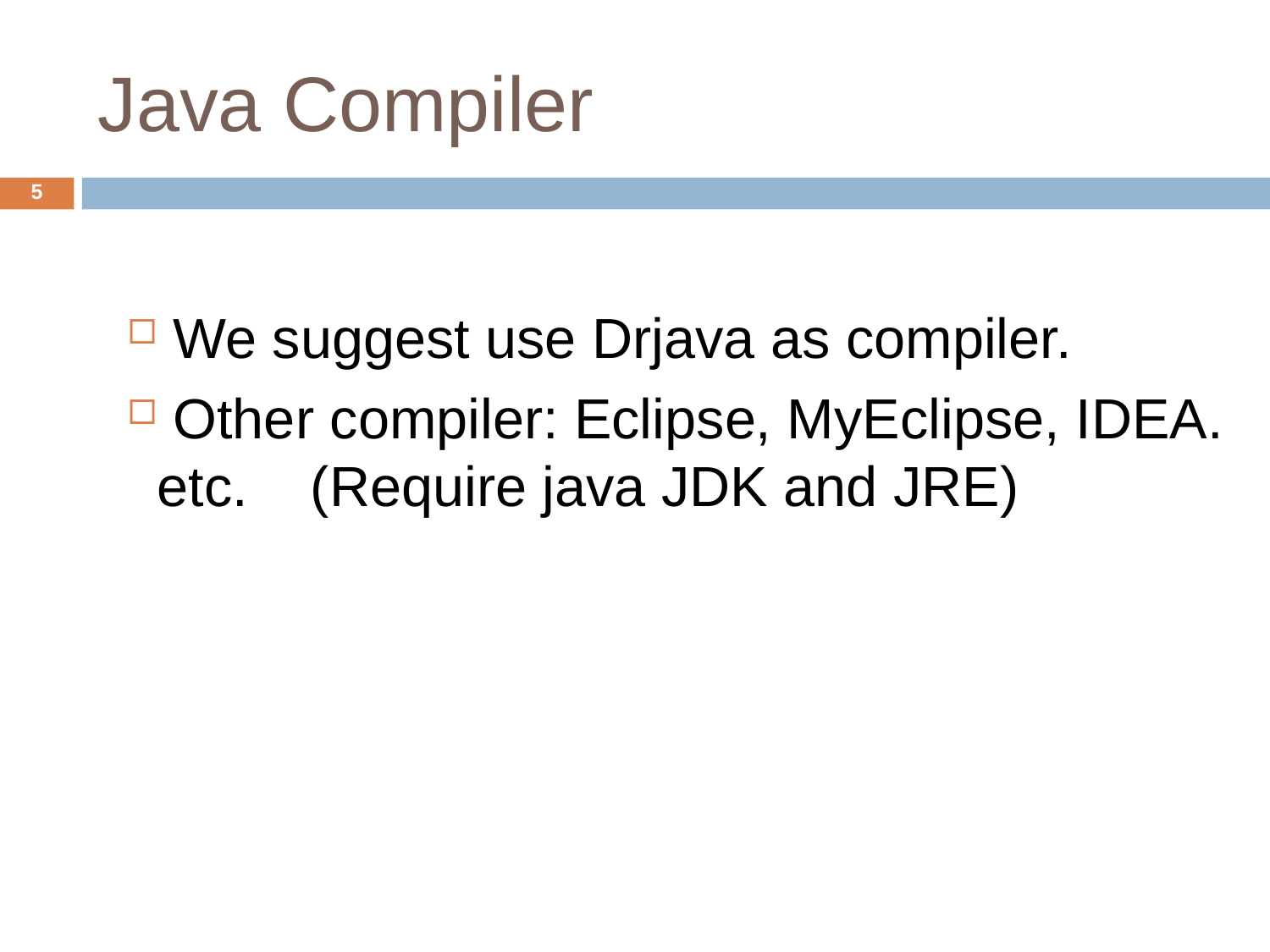

Java Compiler
5
 We suggest use Drjava as compiler.
 Other compiler: Eclipse, MyEclipse, IDEA. etc.    (Require java JDK and JRE)